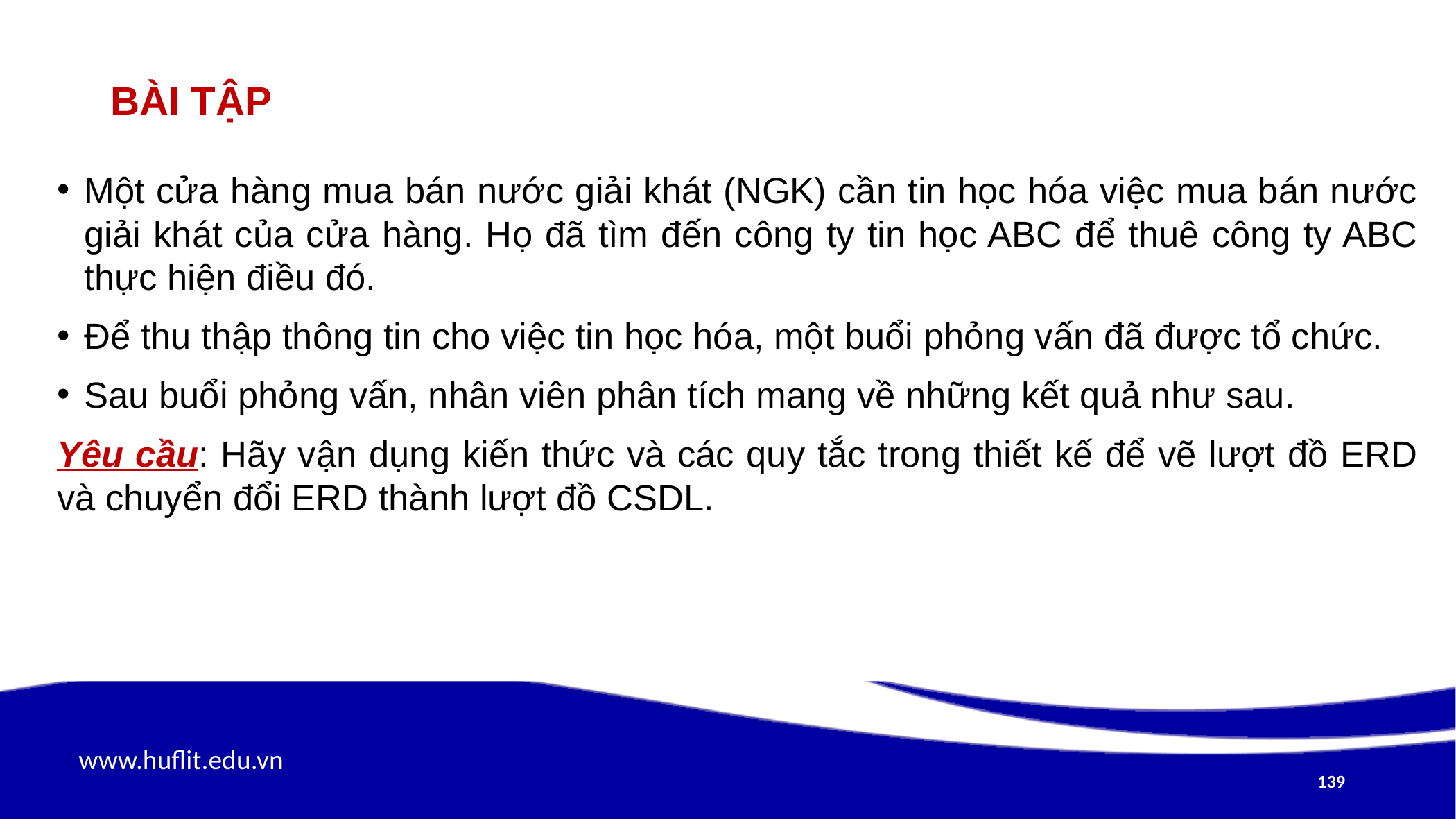

# Bài tập
Một cửa hàng mua bán nước giải khát (NGK) cần tin học hóa việc mua bán nước giải khát của cửa hàng. Họ đã tìm đến công ty tin học ABC để thuê công ty ABC thực hiện điều đó.
Để thu thập thông tin cho việc tin học hóa, một buổi phỏng vấn đã được tổ chức.
Sau buổi phỏng vấn, nhân viên phân tích mang về những kết quả như sau.
Yêu cầu: Hãy vận dụng kiến thức và các quy tắc trong thiết kế để vẽ lượt đồ ERD và chuyển đổi ERD thành lượt đồ CSDL.

139